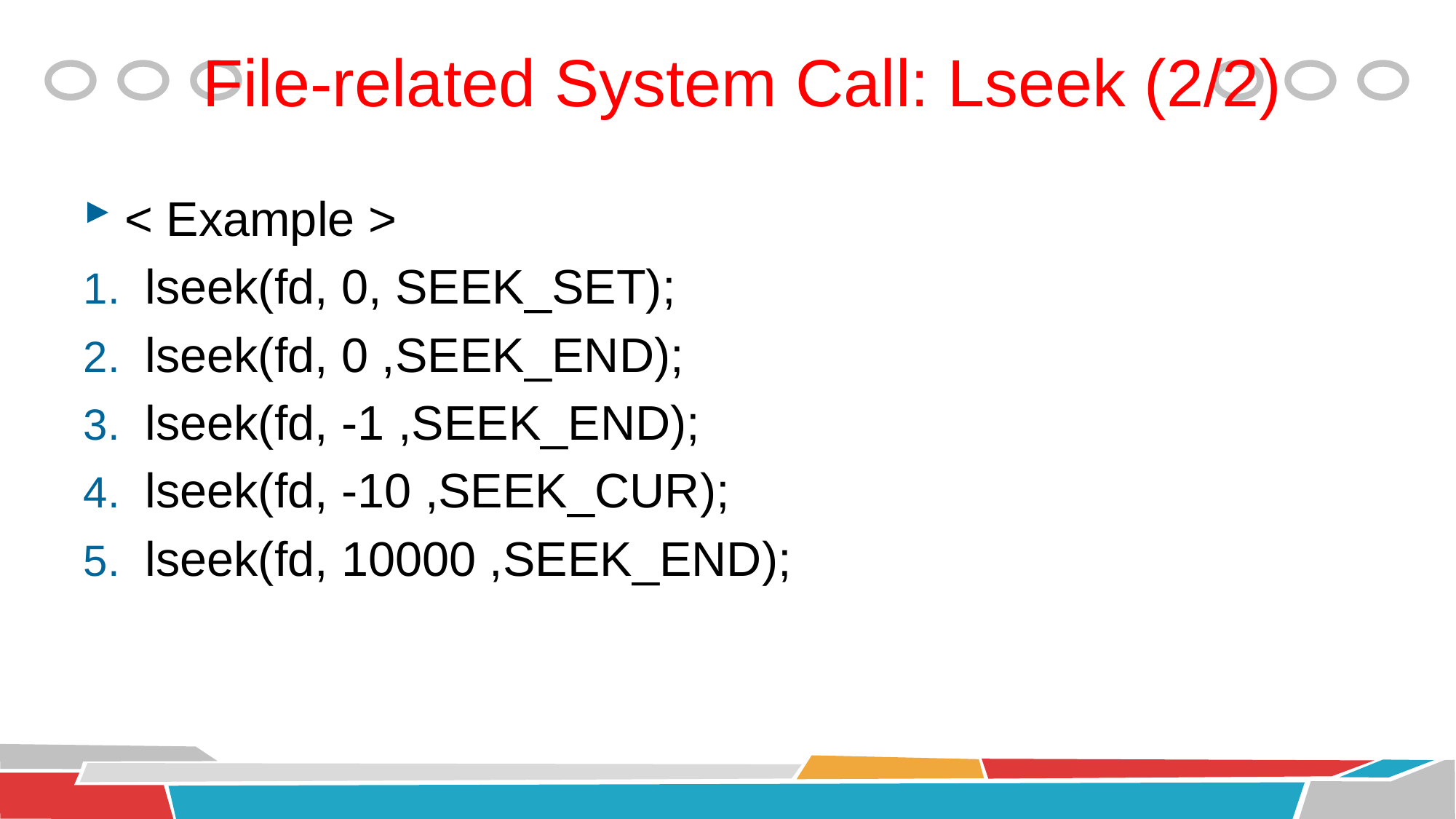

# File-related System Call: Lseek (2/2)
< Example >
lseek(fd, 0, SEEK_SET);
lseek(fd, 0 ,SEEK_END);
lseek(fd, -1 ,SEEK_END);
lseek(fd, -10 ,SEEK_CUR);
lseek(fd, 10000 ,SEEK_END);